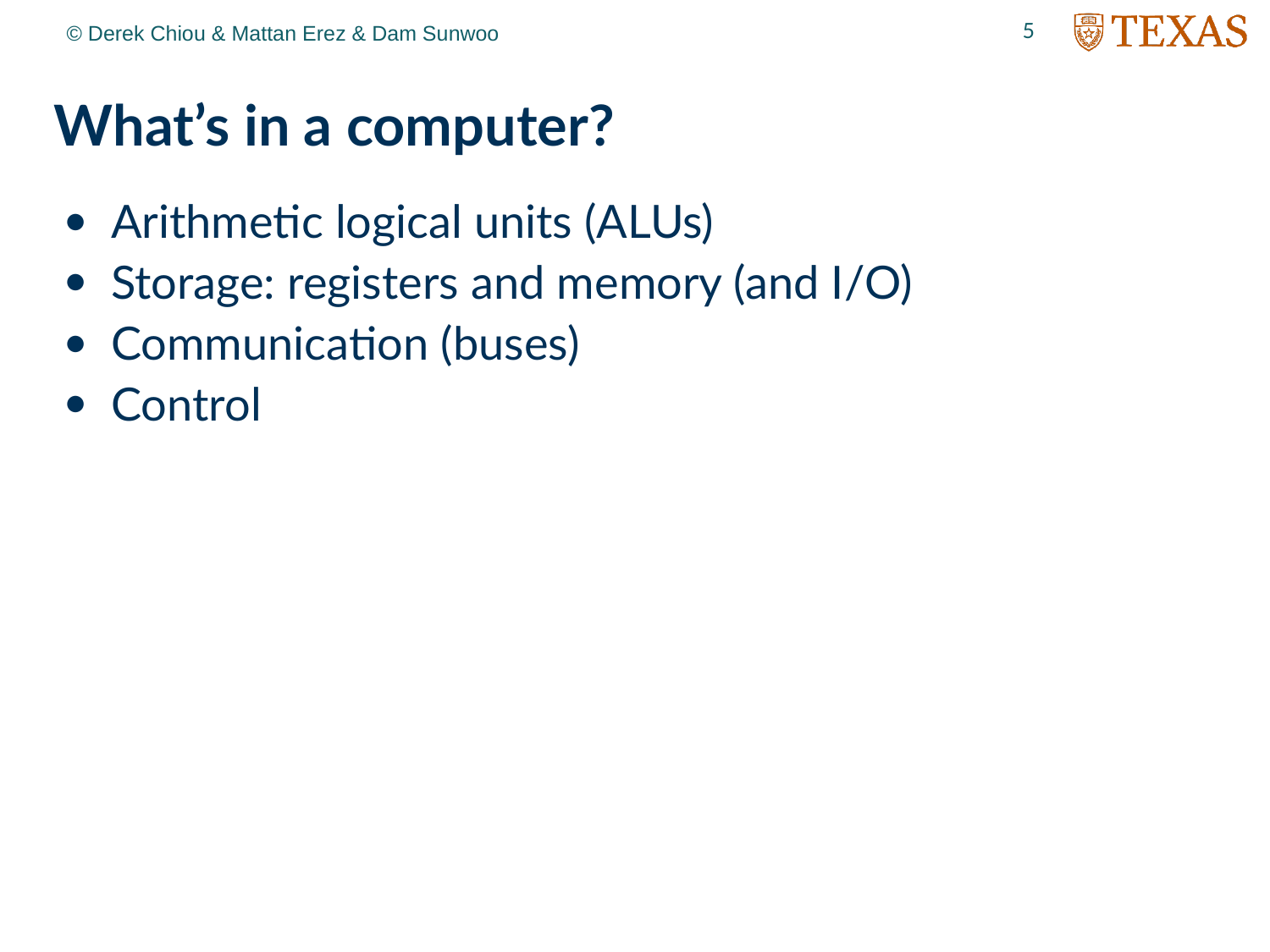

5
© Derek Chiou & Mattan Erez & Dam Sunwoo
# What’s in a computer?
Arithmetic logical units (ALUs)
Storage: registers and memory (and I/O)
Communication (buses)
Control